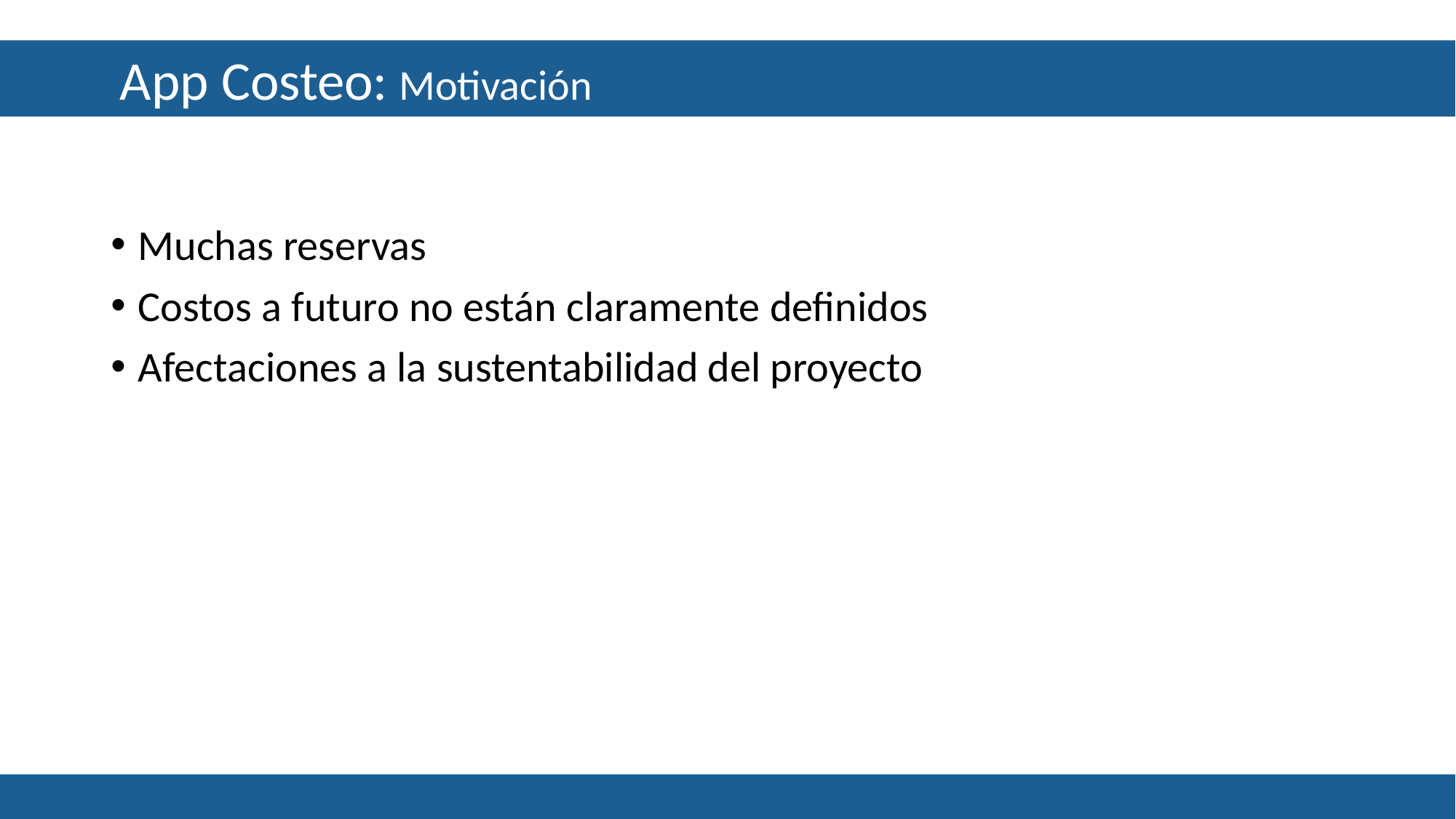

App Costeo: Motivación
Muchas reservas
Costos a futuro no están claramente definidos
Afectaciones a la sustentabilidad del proyecto